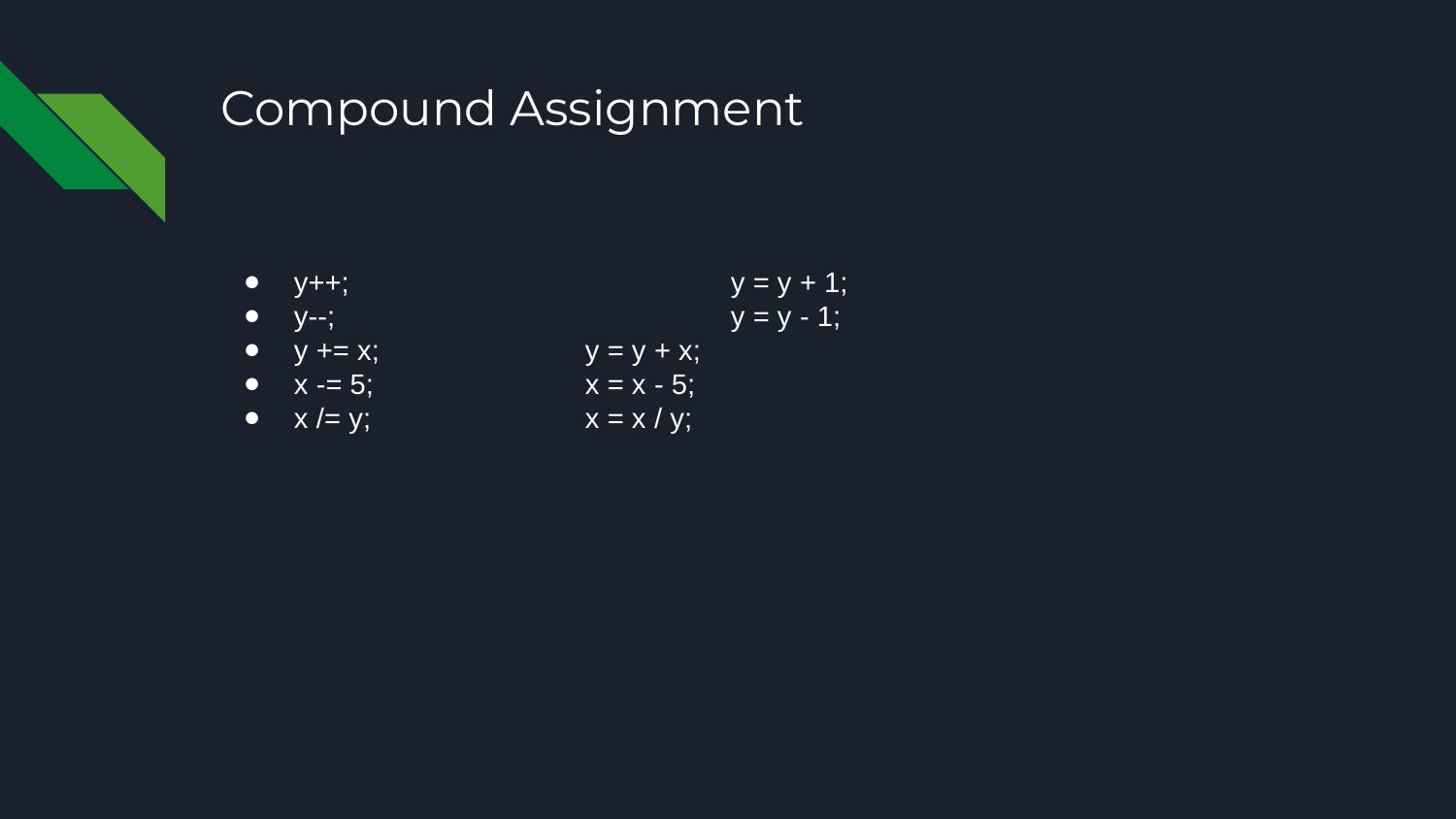

# Compound Assignment
y++;			y = y + 1;
y--;			y = y - 1;
y += x;		y = y + x;
x -= 5;		x = x - 5;
x /= y;		x = x / y;